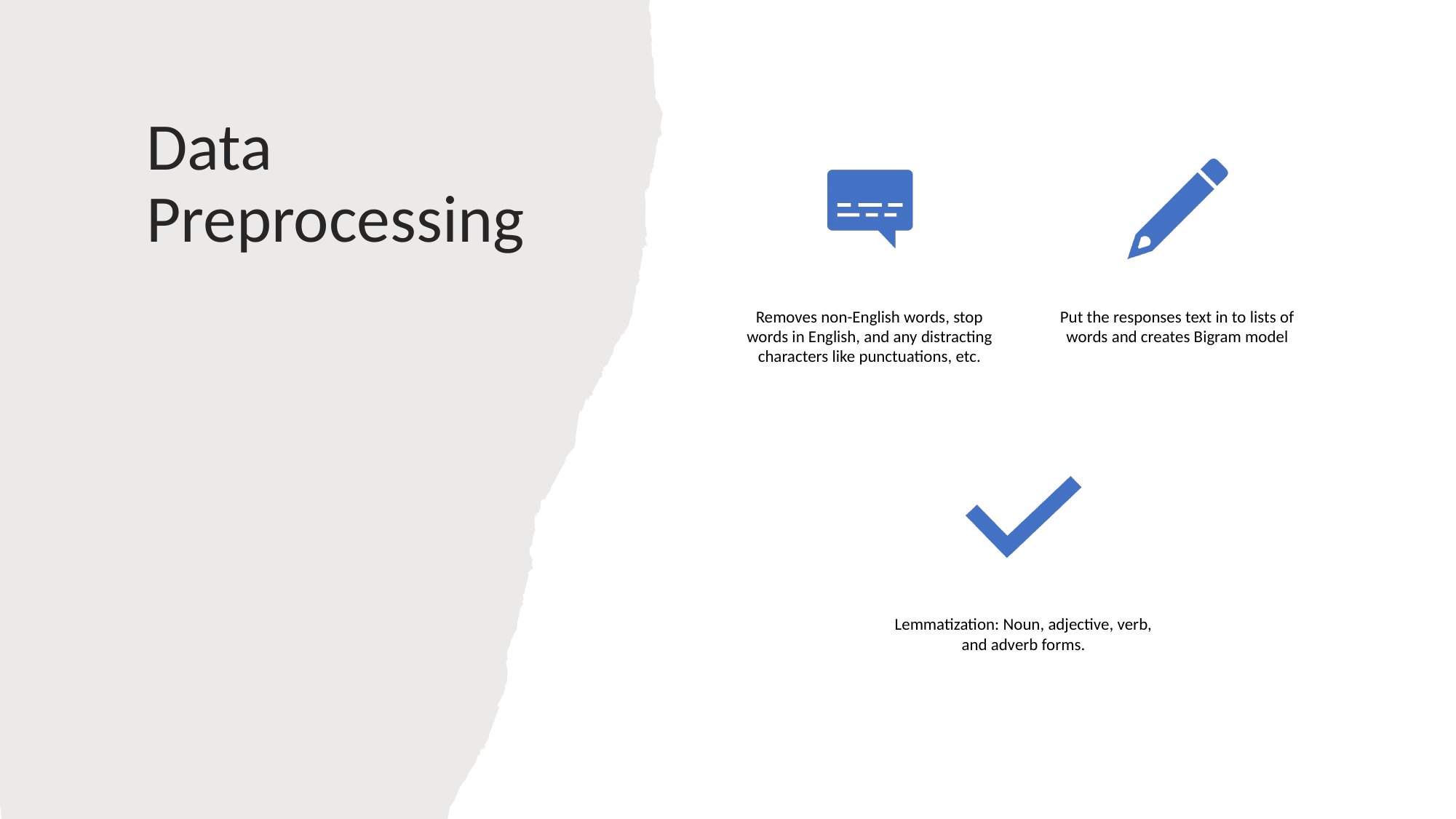

# Data Preprocessing
Removes non-English words, stop words in English, and any distracting characters like punctuations, etc.
Put the responses text in to lists of words and creates Bigram model
Lemmatization: Noun, adjective, verb, and adverb forms.